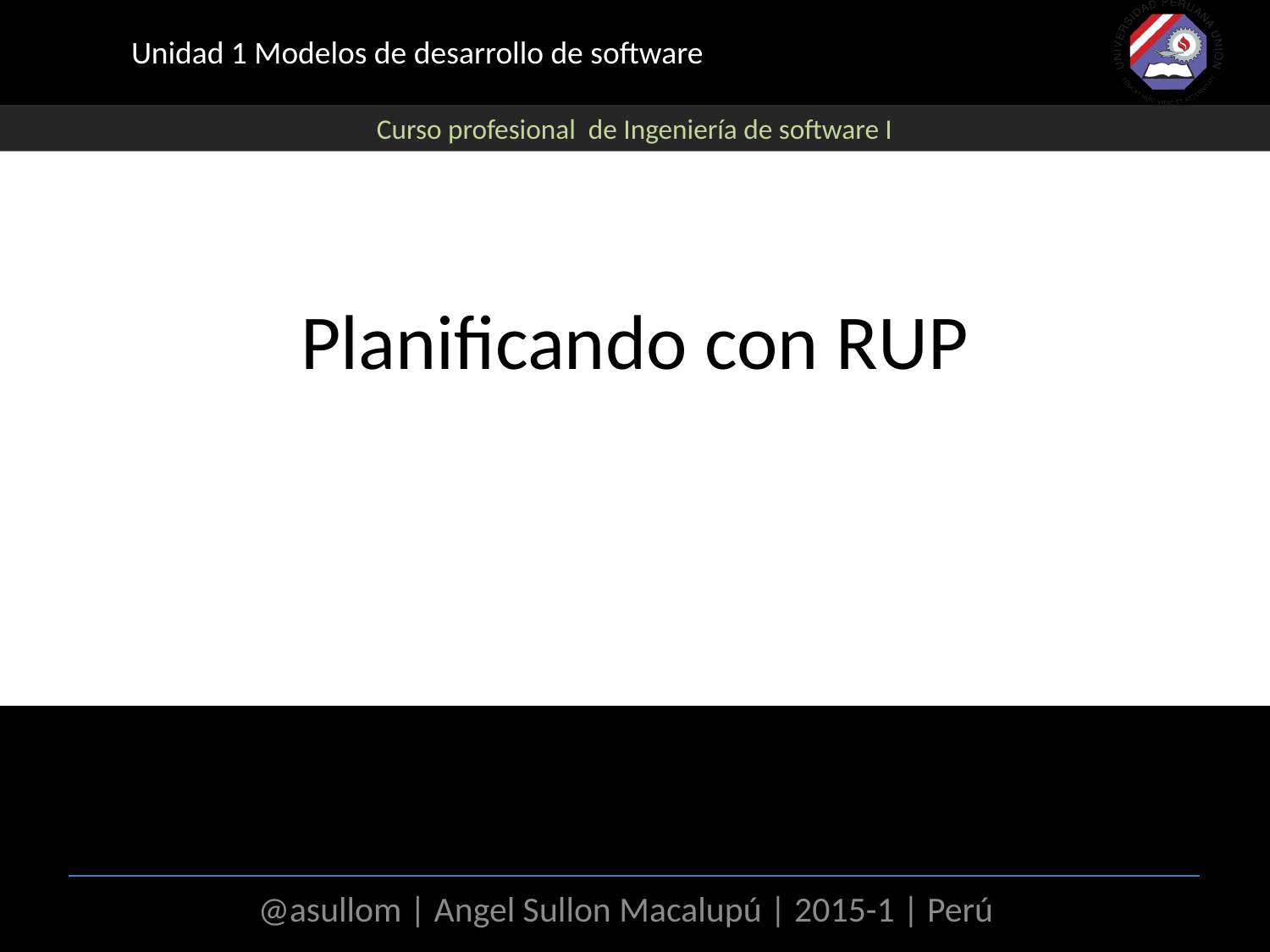

Unidad 1 Modelos de desarrollo de software
Curso profesional  de Ingeniería de software I
# Planificando con RUP

@asullom | Angel Sullon Macalupú | 2015-1 | Perú